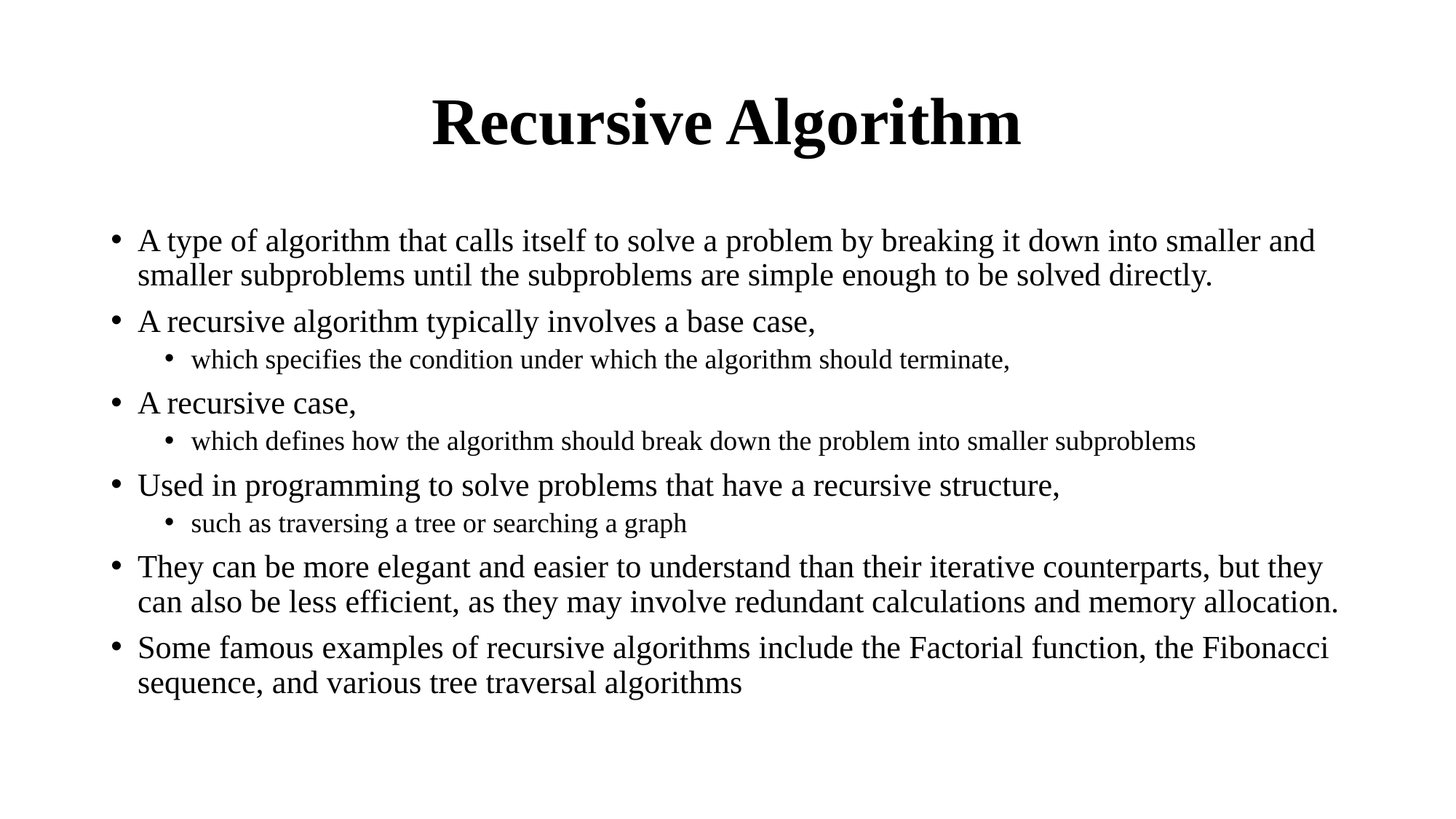

# Recursive Algorithm
A type of algorithm that calls itself to solve a problem by breaking it down into smaller and smaller subproblems until the subproblems are simple enough to be solved directly.
A recursive algorithm typically involves a base case,
which specifies the condition under which the algorithm should terminate,
A recursive case,
which defines how the algorithm should break down the problem into smaller subproblems
Used in programming to solve problems that have a recursive structure,
such as traversing a tree or searching a graph
They can be more elegant and easier to understand than their iterative counterparts, but they can also be less efficient, as they may involve redundant calculations and memory allocation.
Some famous examples of recursive algorithms include the Factorial function, the Fibonacci sequence, and various tree traversal algorithms